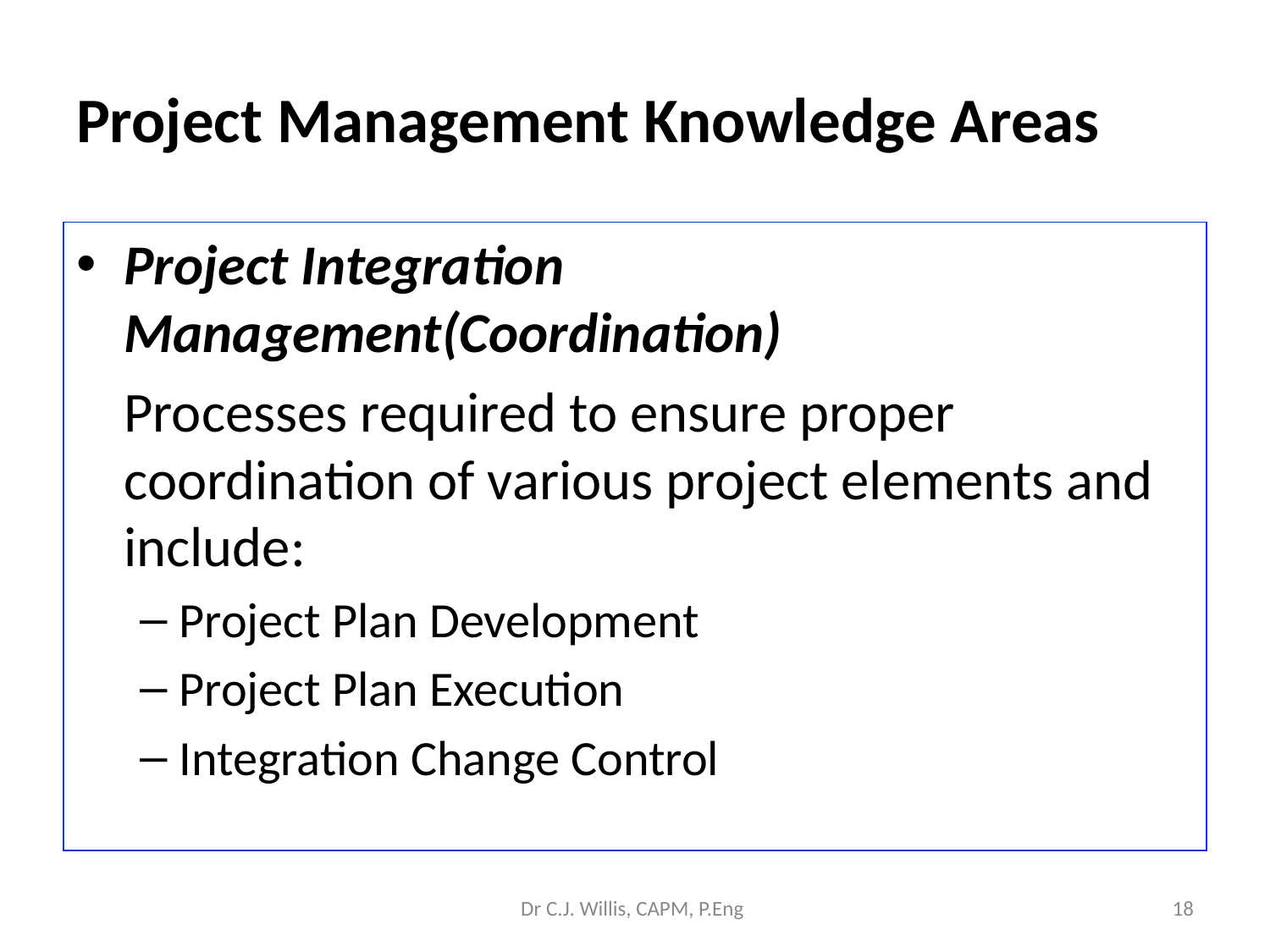

# Project Management Knowledge Areas
Project Integration Management(Coordination)
	Processes required to ensure proper coordination of various project elements and include:
Project Plan Development
Project Plan Execution
Integration Change Control
Dr C.J. Willis, CAPM, P.Eng
18